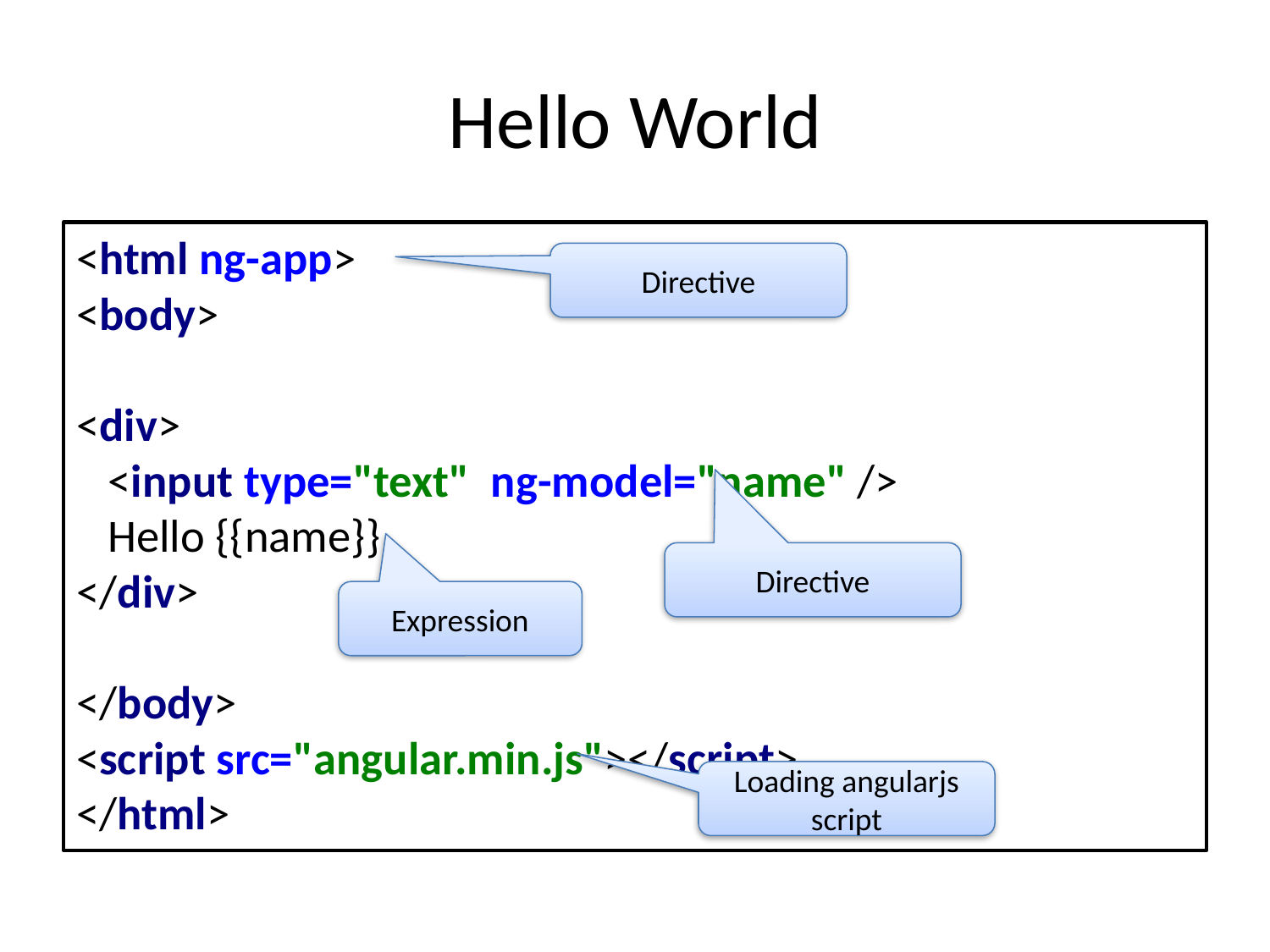

# Hello World
<html ng-app>
<body>
<div>
   <input type="text"  ng-model="name" />
   Hello {{name}}
</div>
</body>
<script src="angular.min.js"></script>
</html>
Directive
Directive
Expression
Loading angularjs script